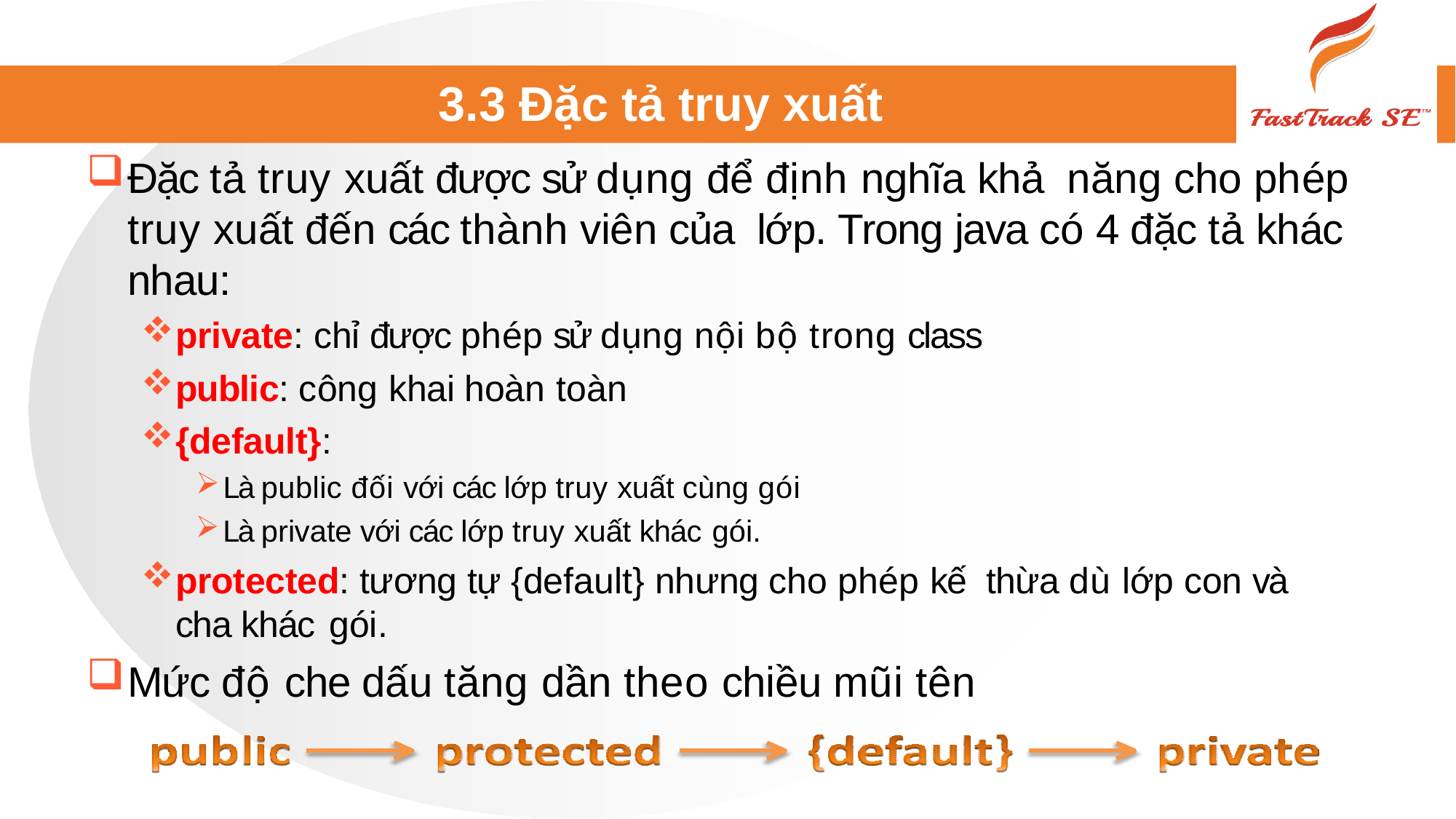

# 3.3 Đặc tả truy xuất
Đặc tả truy xuất được sử dụng để định nghĩa khả  năng cho phép truy xuất đến các thành viên của  lớp. Trong java có 4 đặc tả khác nhau:
private: chỉ được phép sử dụng nội bộ trong class
public: công khai hoàn toàn
{default}:
Là public đối với các lớp truy xuất cùng gói
Là private với các lớp truy xuất khác gói.
protected: tương tự {default} nhưng cho phép kế  thừa dù lớp con và cha khác gói.
Mức độ che dấu tăng dần theo chiều mũi tên